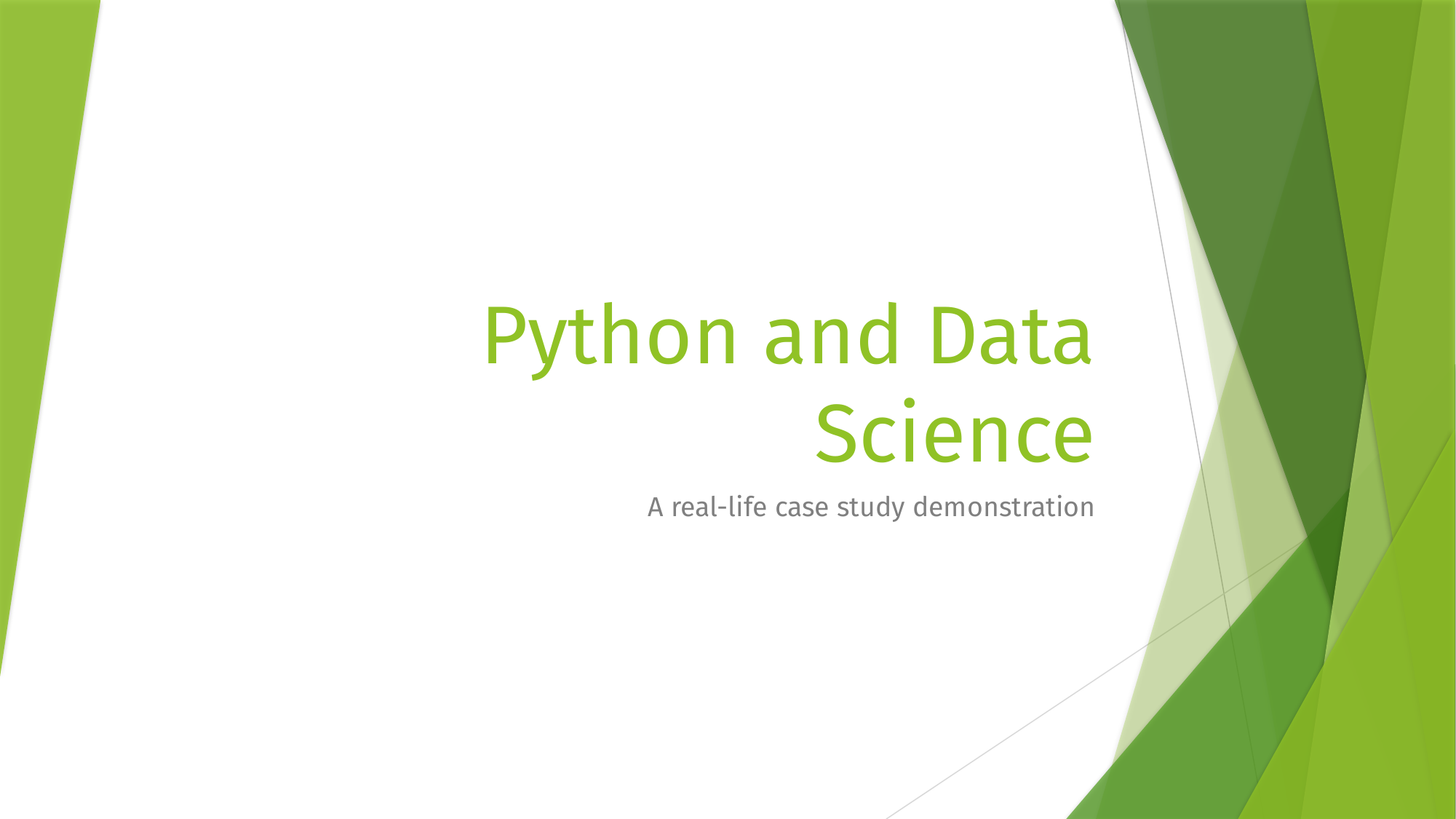

# Python and Data Science
A real-life case study demonstration